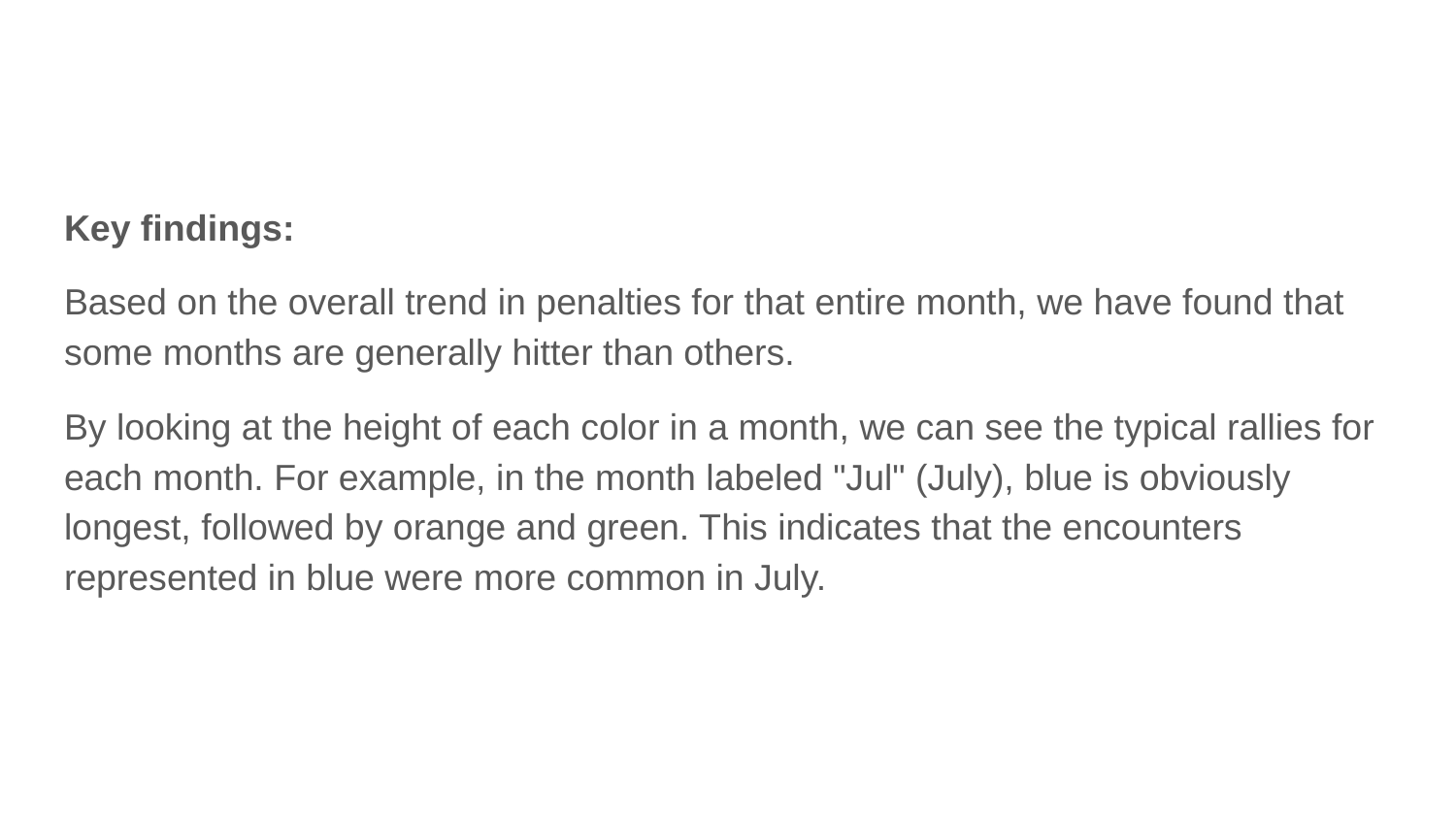

Key findings:
Based on the overall trend in penalties for that entire month, we have found that some months are generally hitter than others.
By looking at the height of each color in a month, we can see the typical rallies for each month. For example, in the month labeled "Jul" (July), blue is obviously longest, followed by orange and green. This indicates that the encounters represented in blue were more common in July.